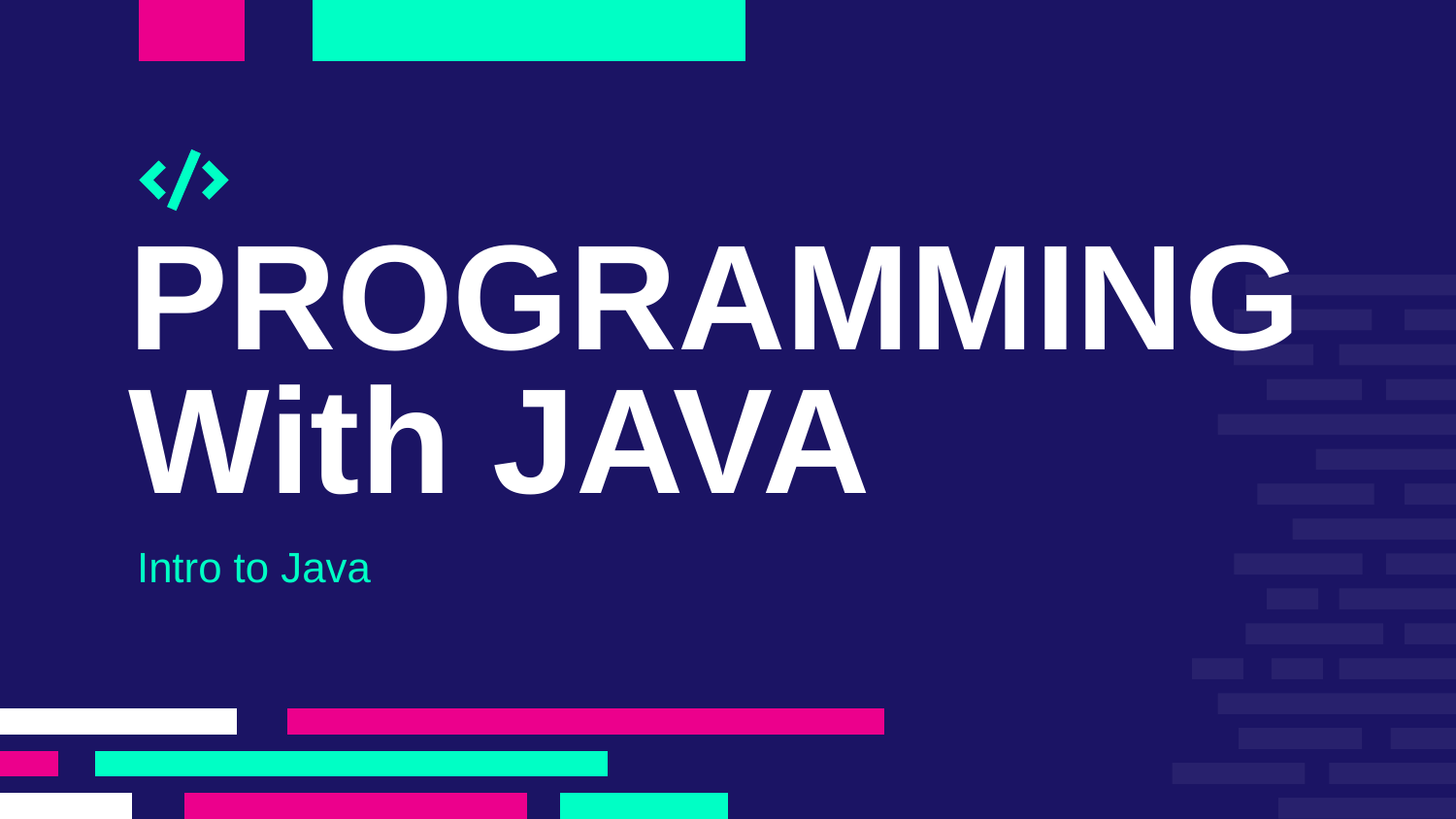

# PROGRAMMING
With JAVA
Intro to Java